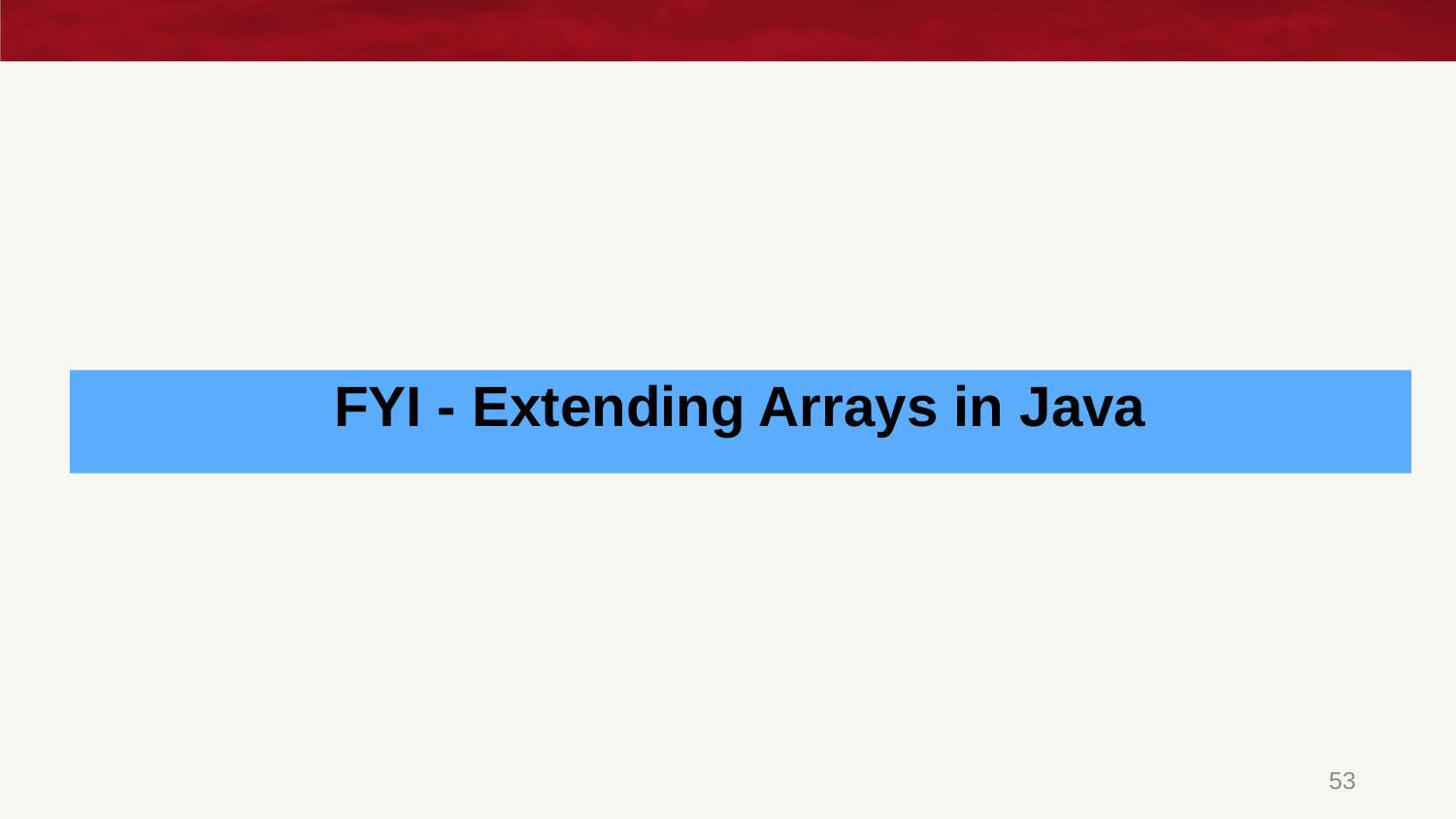

# FYI - Extending Arrays in Java